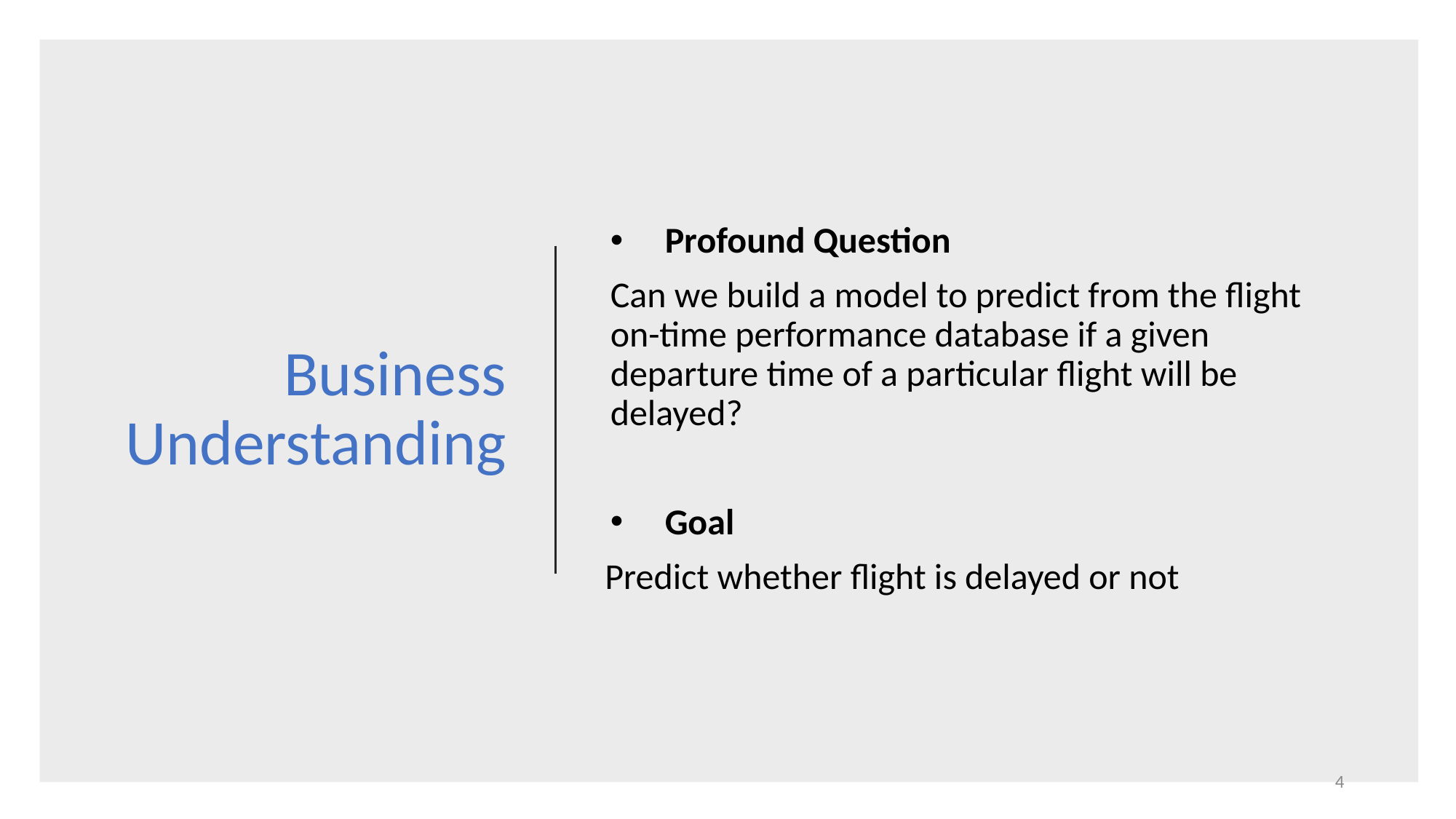

# Business Understanding
Profound Question
Can we build a model to predict from the flight on-time performance database if a given departure time of a particular flight will be delayed?

Goal
Predict whether flight is delayed or not
4